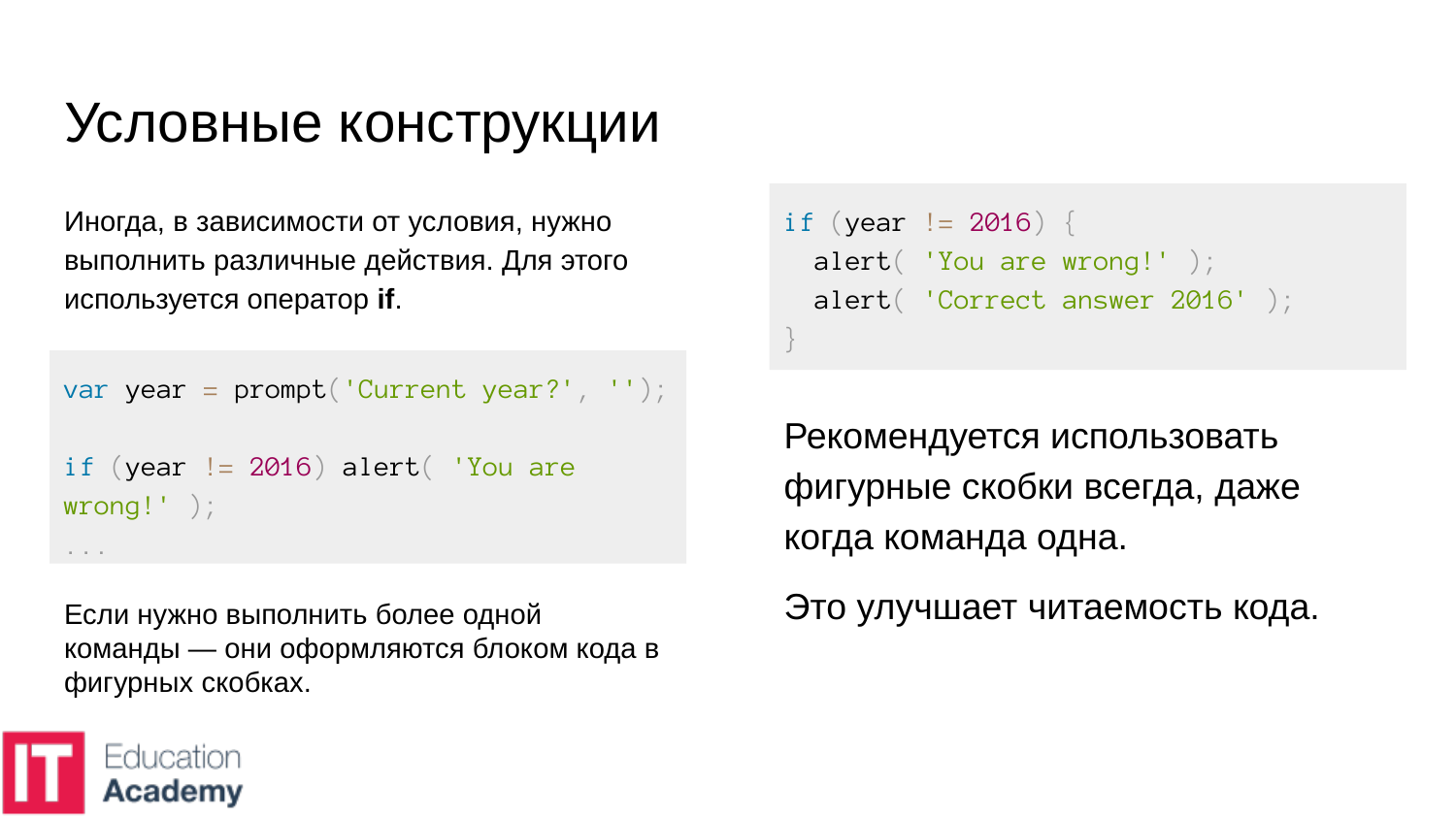

# Условные конструкции
Иногда, в зависимости от условия, нужно выполнить различные действия. Для этого используется оператор if.
if (year != 2016) {
  alert( 'You are wrong!' );
  alert( 'Correct answer 2016' );
}
var year = prompt('Current year?', '');
if (year != 2016) alert( 'You are wrong!' );
...
Рекомендуется использовать фигурные скобки всегда, даже когда команда одна.
Это улучшает читаемость кода.
Если нужно выполнить более одной команды — они оформляются блоком кода в фигурных скобках.